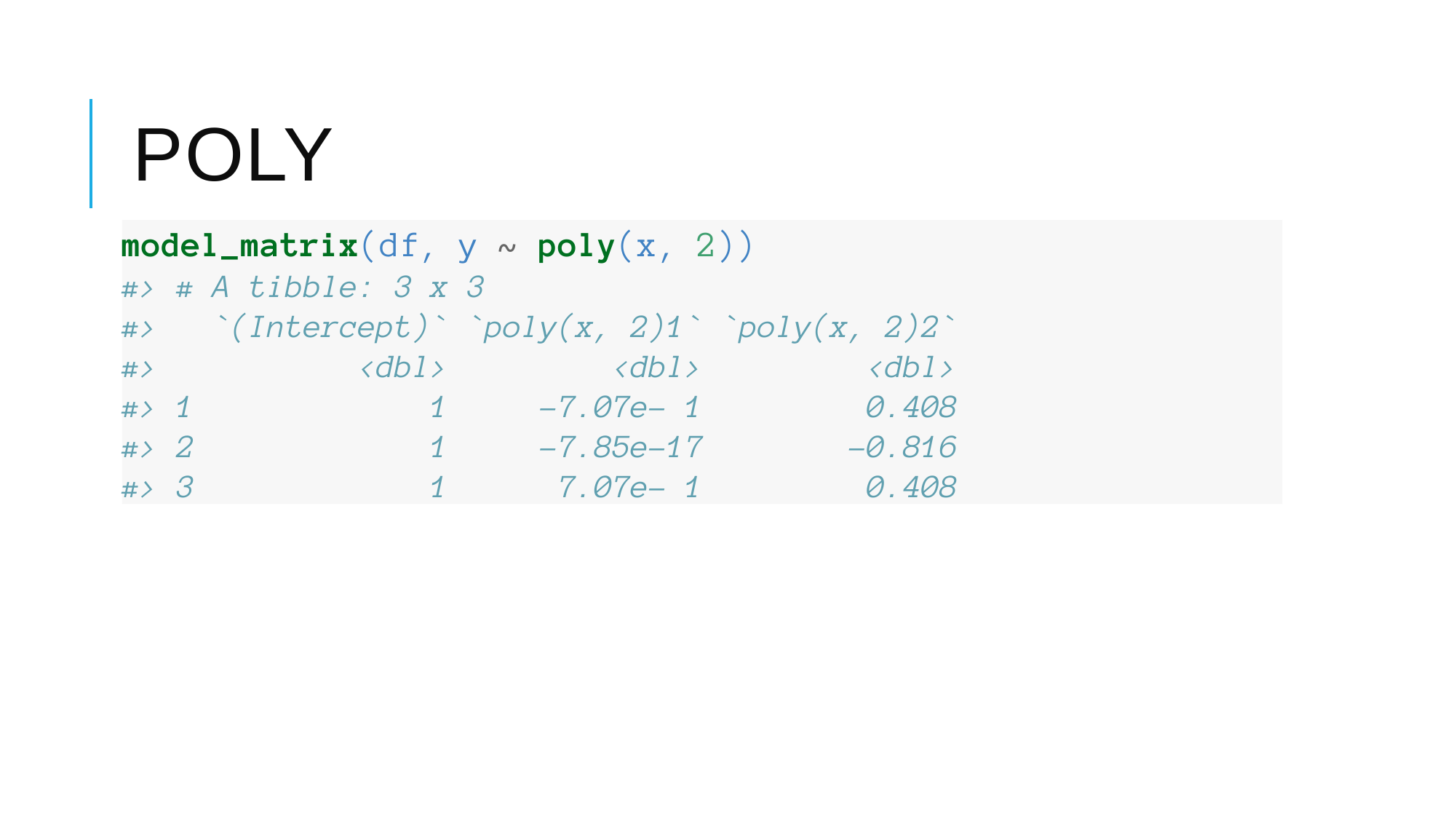

# poly
model_matrix(df, y ~ poly(x, 2))
#> # A tibble: 3 x 3
#>   `(Intercept)` `poly(x, 2)1` `poly(x, 2)2`
#>           <dbl>         <dbl>         <dbl>
#> 1             1     -7.07e- 1         0.408
#> 2             1     -7.85e-17        -0.816
#> 3             1      7.07e- 1         0.408